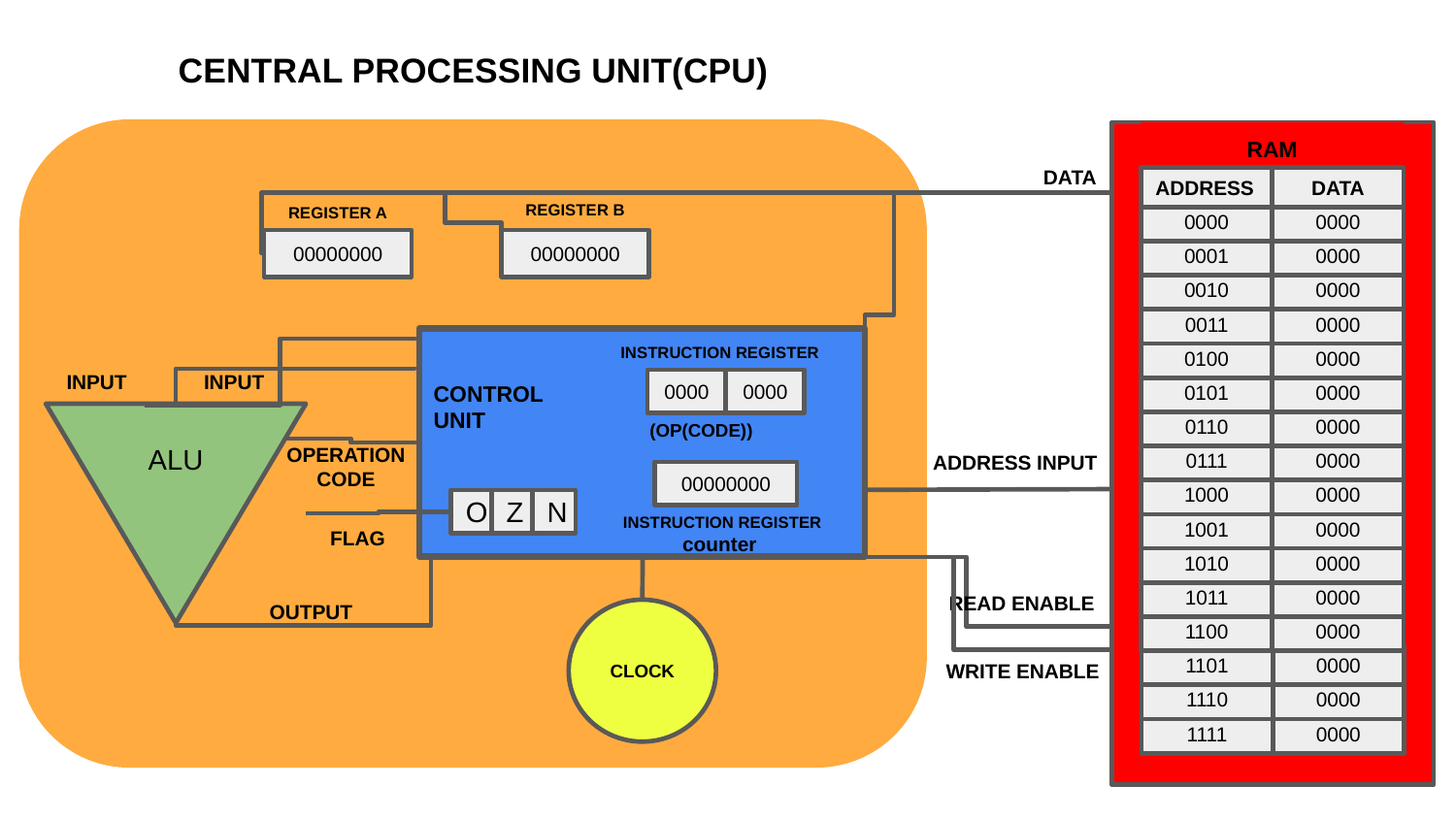

CENTRAL PROCESSING UNIT(CPU)

RAM
ADDRESS
DATA
0000
0000
0001
0000
0010
0000
0011
0000
0100
0000
0101
0000
0110
0000
0111
0000
1000
0000
1001
0000
1010
0000
1011
0000
1100
0000
1101
0000
1110
0000
1111
0000

DATA
REGISTER B
00000000
REGISTER A
00000000

CONTROL
UNIT

INSTRUCTION REGISTER
0000
(OP(CODE))
0000
00000000
INSTRUCTION REGISTER
counter
O
Z
N
INPUT
INPUT
ALU
OPERATION
CODE
ADDRESS INPUT
FLAG
WRITE ENABLE
READ ENABLE
OUTPUT
CLOCK